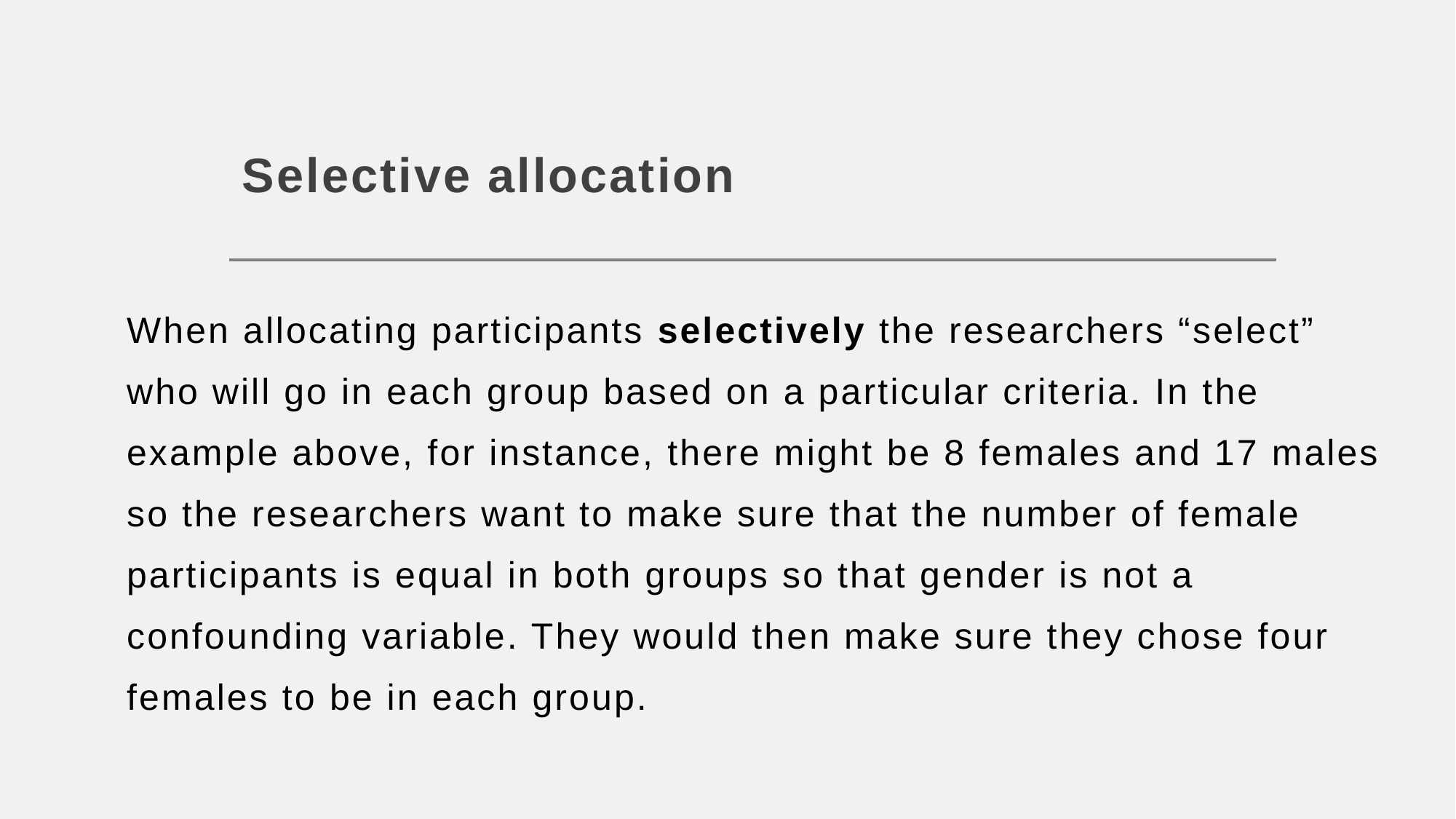

# Selective allocation
When allocating participants selectively the researchers “select” who will go in each group based on a particular criteria. In the example above, for instance, there might be 8 females and 17 males so the researchers want to make sure that the number of female participants is equal in both groups so that gender is not a confounding variable. They would then make sure they chose four females to be in each group.